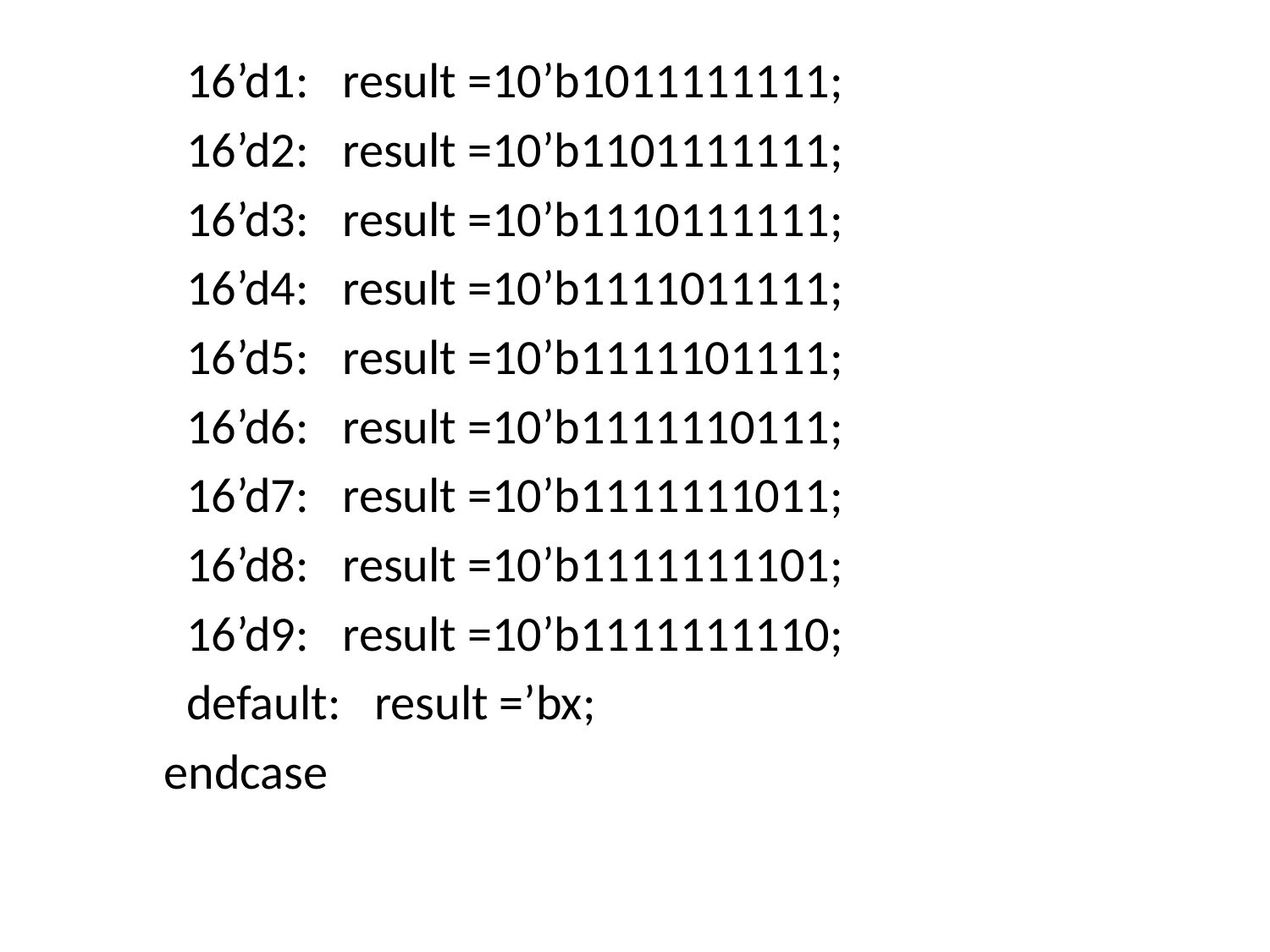

16’d1:   result =10’b1011111111;
       16’d2:   result =10’b1101111111;
       16’d3:   result =10’b1110111111;
       16’d4:   result =10’b1111011111;
       16’d5:   result =10’b1111101111;
       16’d6:   result =10’b1111110111;
       16’d7:   result =10’b1111111011;
       16’d8:   result =10’b1111111101;
       16’d9:   result =10’b1111111110;
       default:   result =’bx;
     endcase